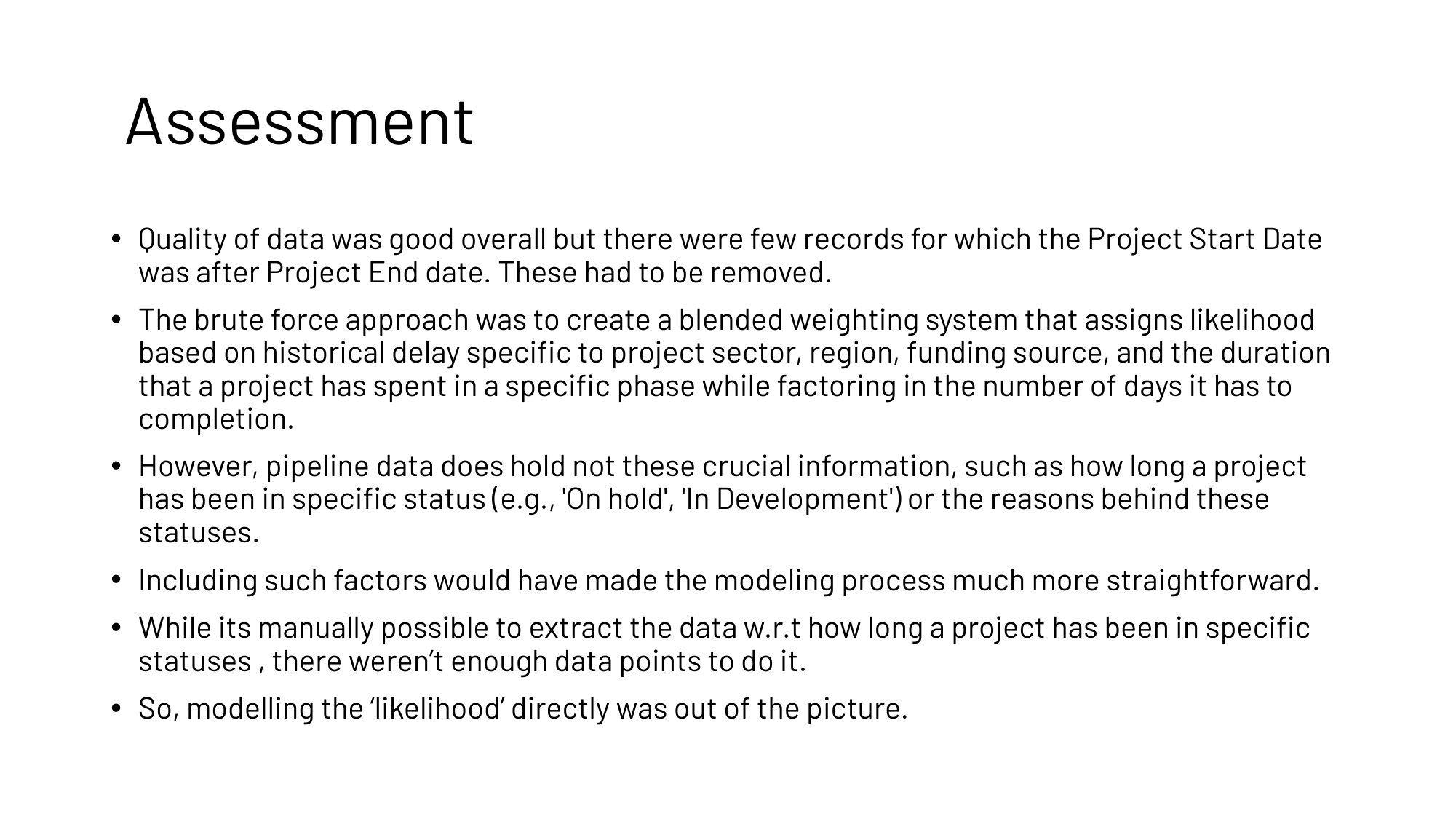

# Assessment
Quality of data was good overall but there were few records for which the Project Start Date was after Project End date. These had to be removed.
The brute force approach was to create a blended weighting system that assigns likelihood based on historical delay specific to project sector, region, funding source, and the duration that a project has spent in a specific phase while factoring in the number of days it has to completion.
However, pipeline data does hold not these crucial information, such as how long a project has been in specific status (e.g., 'On hold', 'In Development') or the reasons behind these statuses.
Including such factors would have made the modeling process much more straightforward.
While its manually possible to extract the data w.r.t how long a project has been in specific statuses , there weren’t enough data points to do it.
So, modelling the ‘likelihood’ directly was out of the picture.